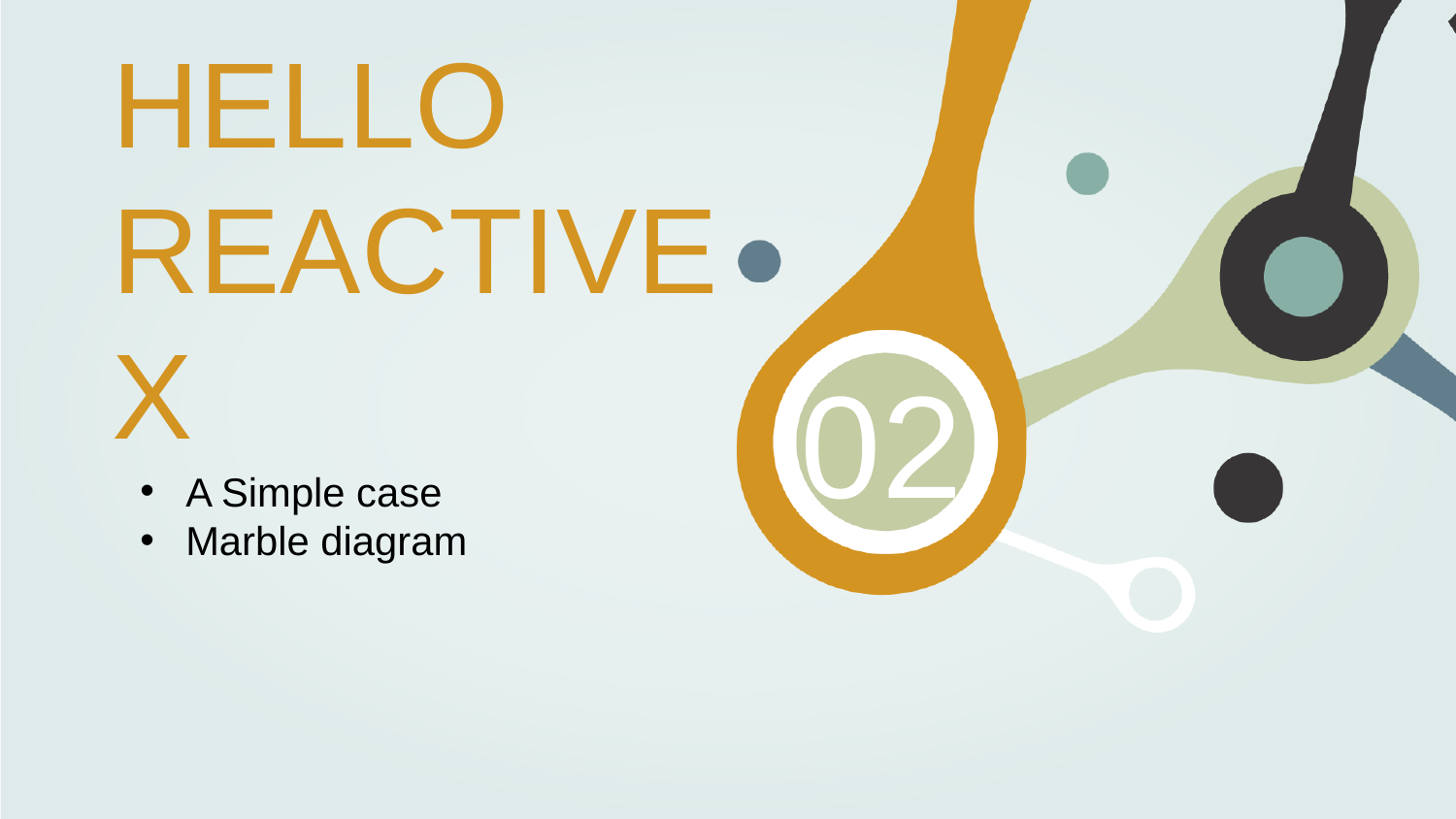

# HELLO REACTIVE X
02
A Simple case
Marble diagram